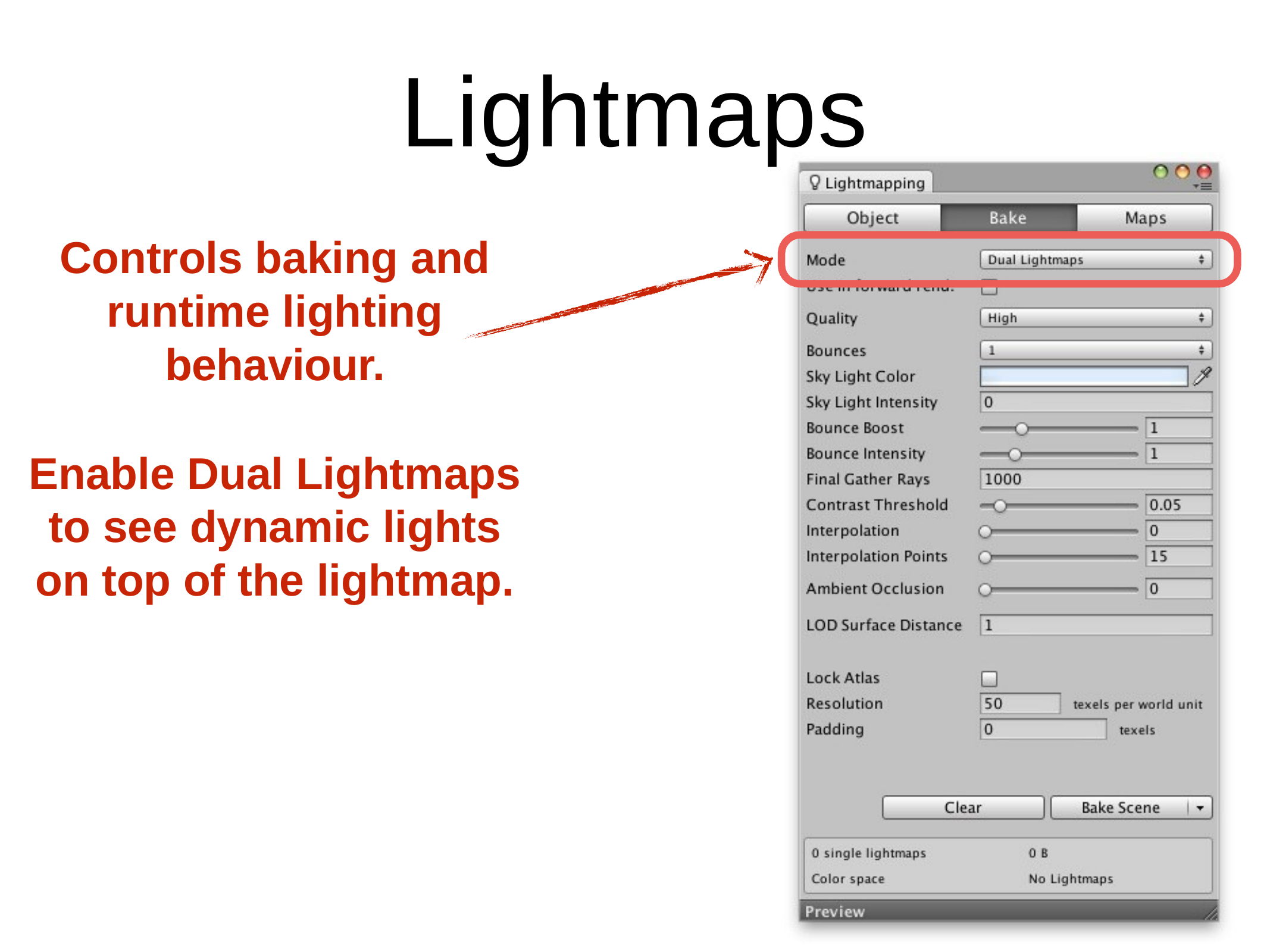

# Lightmaps

Controls baking and  runtime lighting  behaviour.

Enable Dual Lightmaps  to see dynamic lights  on top of the lightmap.